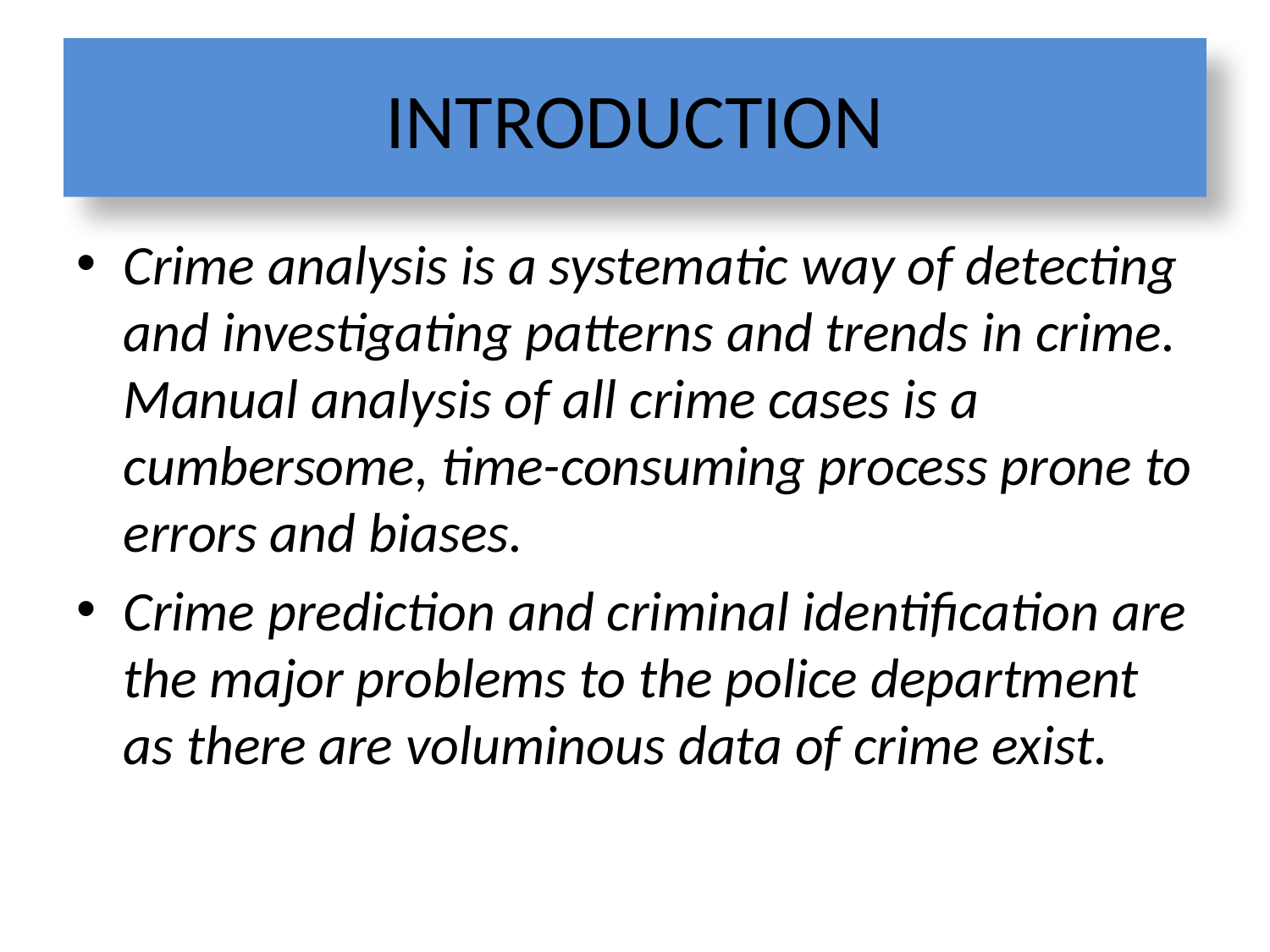

# INTRODUCTION
Crime analysis is a systematic way of detecting and investigating patterns and trends in crime. Manual analysis of all crime cases is a cumbersome, time-consuming process prone to errors and biases.
Crime prediction and criminal identification are the major problems to the police department as there are voluminous data of crime exist.